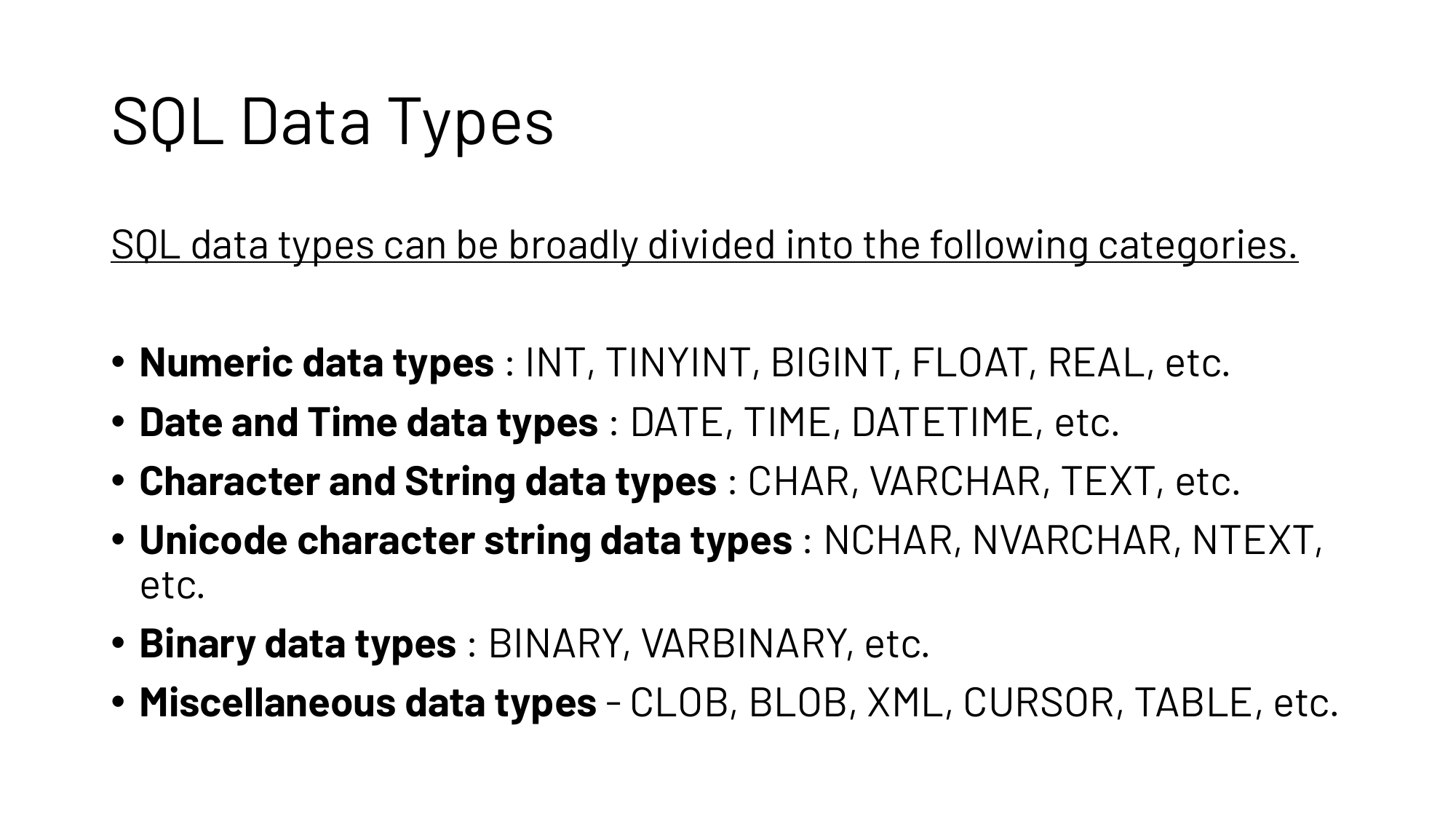

# SQL Data Types
SQL data types can be broadly divided into the following categories.

Numeric data types : INT, TINYINT, BIGINT, FLOAT, REAL, etc.
Date and Time data types : DATE, TIME, DATETIME, etc.
Character and String data types : CHAR, VARCHAR, TEXT, etc.
Unicode character string data types : NCHAR, NVARCHAR, NTEXT, etc.
Binary data types : BINARY, VARBINARY, etc.
Miscellaneous data types - CLOB, BLOB, XML, CURSOR, TABLE, etc.